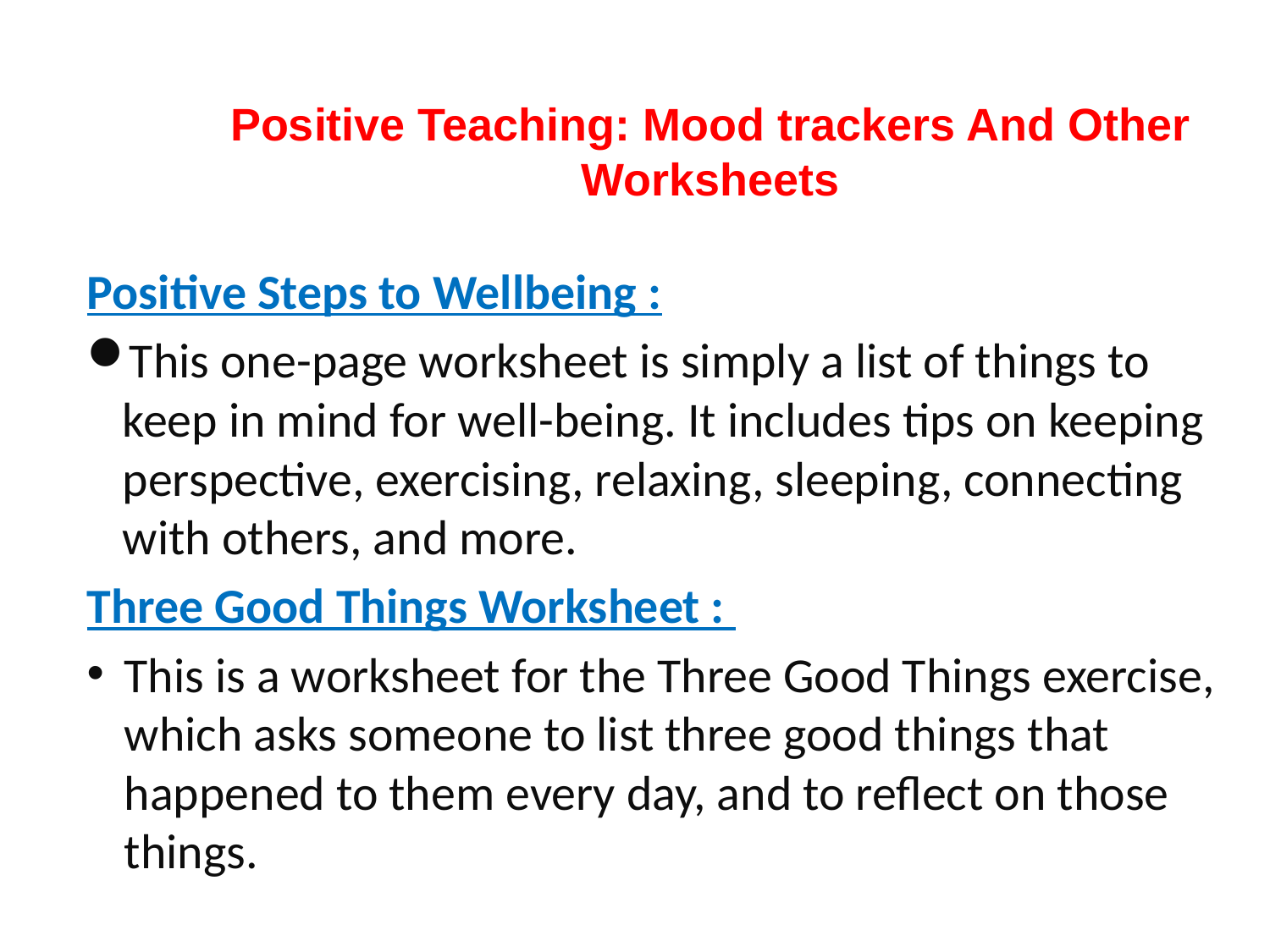

# Positive Teaching: Mood trackers And Other Worksheets
Positive Steps to Wellbeing :
This one-page worksheet is simply a list of things to keep in mind for well-being. It includes tips on keeping perspective, exercising, relaxing, sleeping, connecting with others, and more.
Three Good Things Worksheet :
This is a worksheet for the Three Good Things exercise, which asks someone to list three good things that happened to them every day, and to reflect on those things.